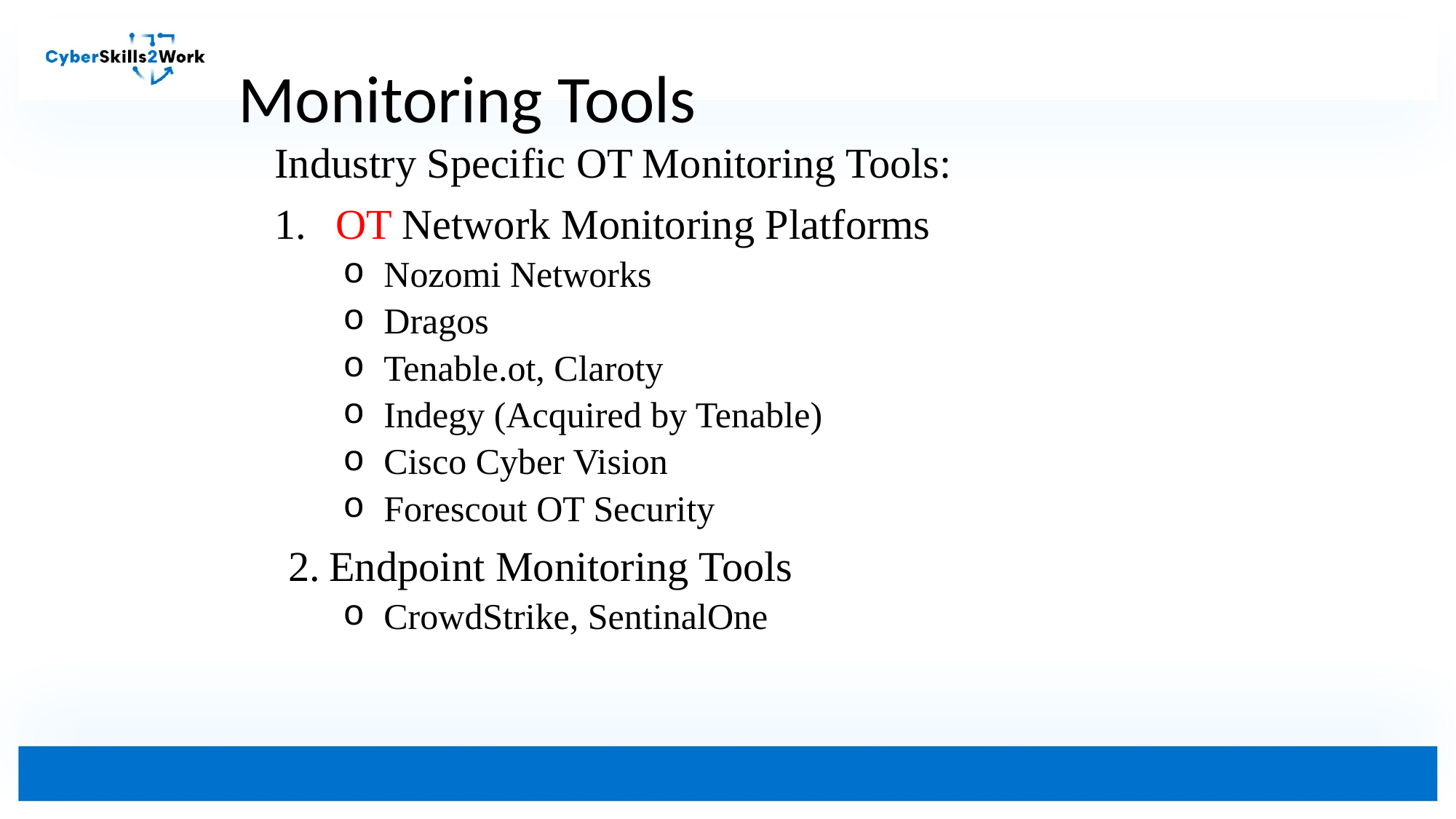

# Monitoring Tools
Industry Specific OT Monitoring Tools:
OT Network Monitoring Platforms
Nozomi Networks
Dragos
Tenable.ot, Claroty
Indegy (Acquired by Tenable)
Cisco Cyber Vision
Forescout OT Security
Endpoint Monitoring Tools
CrowdStrike, SentinalOne